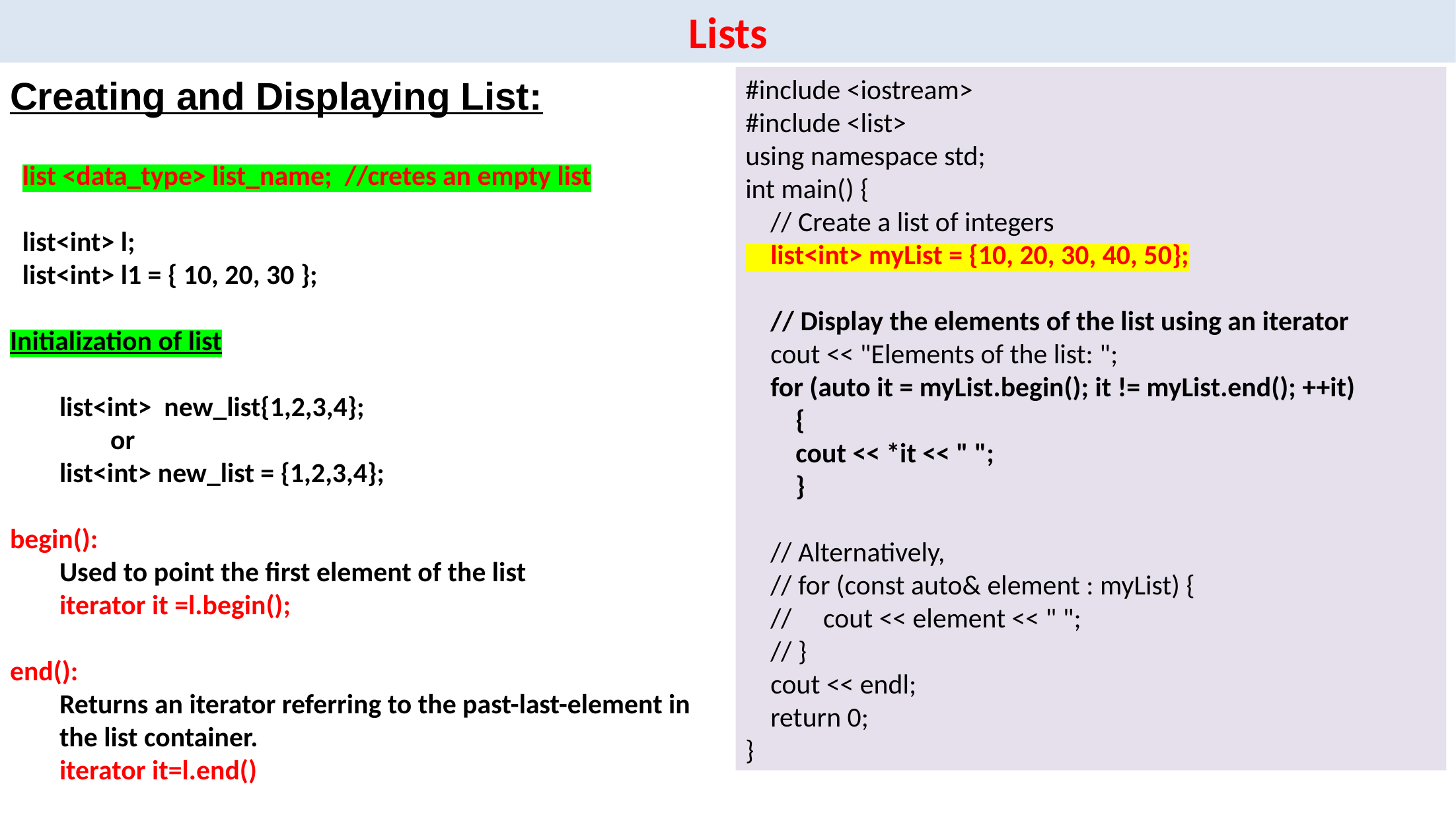

Lists
#include <iostream>
#include <list>
using namespace std;
int main() {
    // Create a list of integers
    list<int> myList = {10, 20, 30, 40, 50};

    // Display the elements of the list using an iterator
    cout << "Elements of the list: ";
    for (auto it = myList.begin(); it != myList.end(); ++it)
        {
        cout << *it << " ";
        }

    // Alternatively,
    // for (const auto& element : myList) {
    //     cout << element << " ";
    // }
    cout << endl;
    return 0;
}
Creating and Displaying List:

  list <data_type> list_name;  //cretes an empty list

  list<int> l;
  list<int> l1 = { 10, 20, 30 };

Initialization of list

list<int>  new_list{1,2,3,4};
                or
list<int> new_list = {1,2,3,4};

begin():
Used to point the first element of the list
iterator it =l.begin();

end():
Returns an iterator referring to the past-last-element in the list container.
iterator it=l.end()